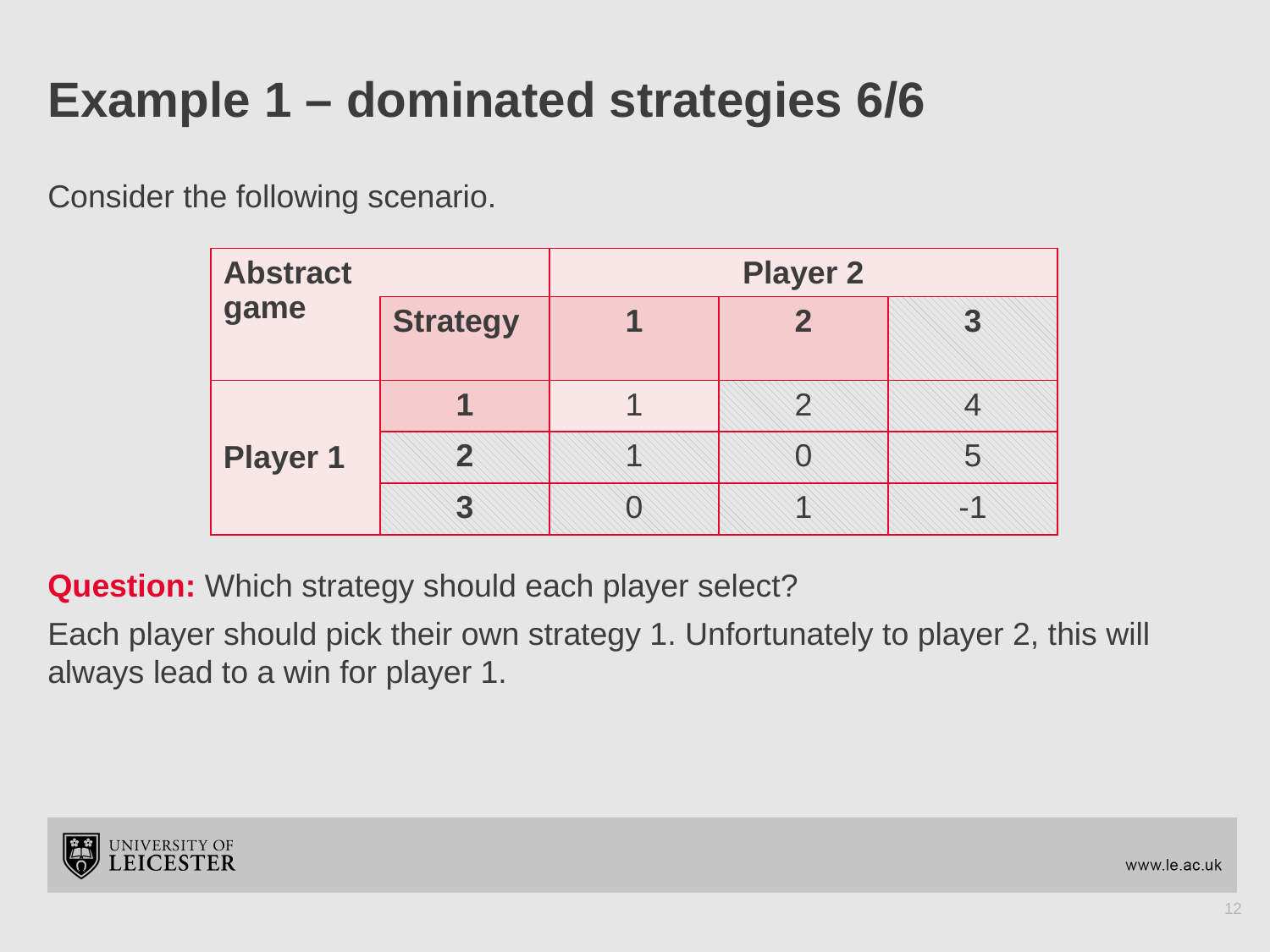

# Example 1 – dominated strategies 6/6
Consider the following scenario.

Question: Which strategy should each player select?
Each player should pick their own strategy 1. Unfortunately to player 2, this will always lead to a win for player 1.
| Abstract game |  | Player 2 |  |  |
| --- | --- | --- | --- | --- |
|  | Strategy | 1 | 2 | 3 |
| Player 1 | 1 | 1 | 2 | 4 |
|  | 2 | 1 | 0 | 5 |
|  | 3 | 0 | 1 | -1 |
12